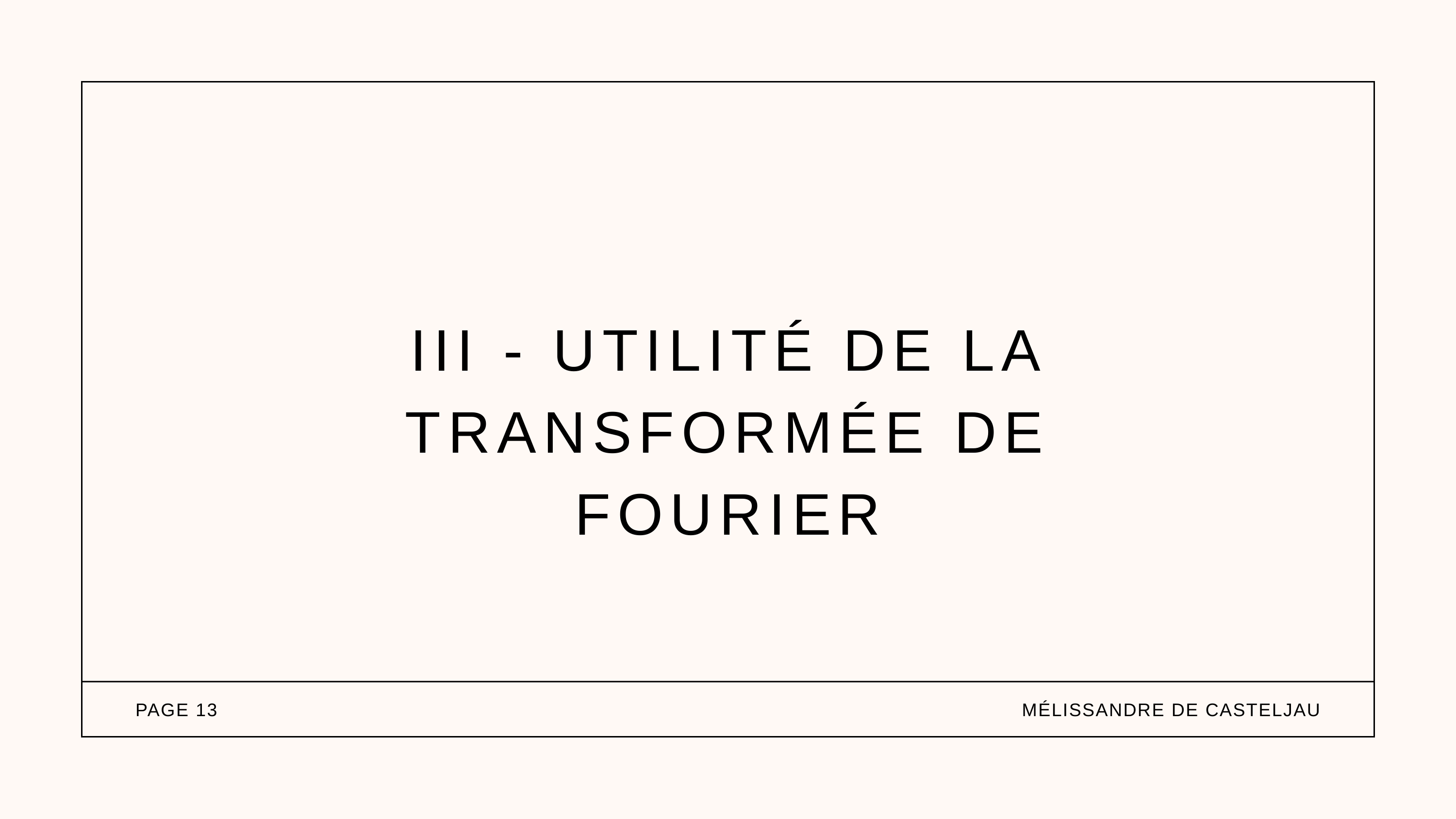

III - UTILITÉ DE LA TRANSFORMÉE DE FOURIER

PAGE 13
MÉLISSANDRE DE CASTELJAU